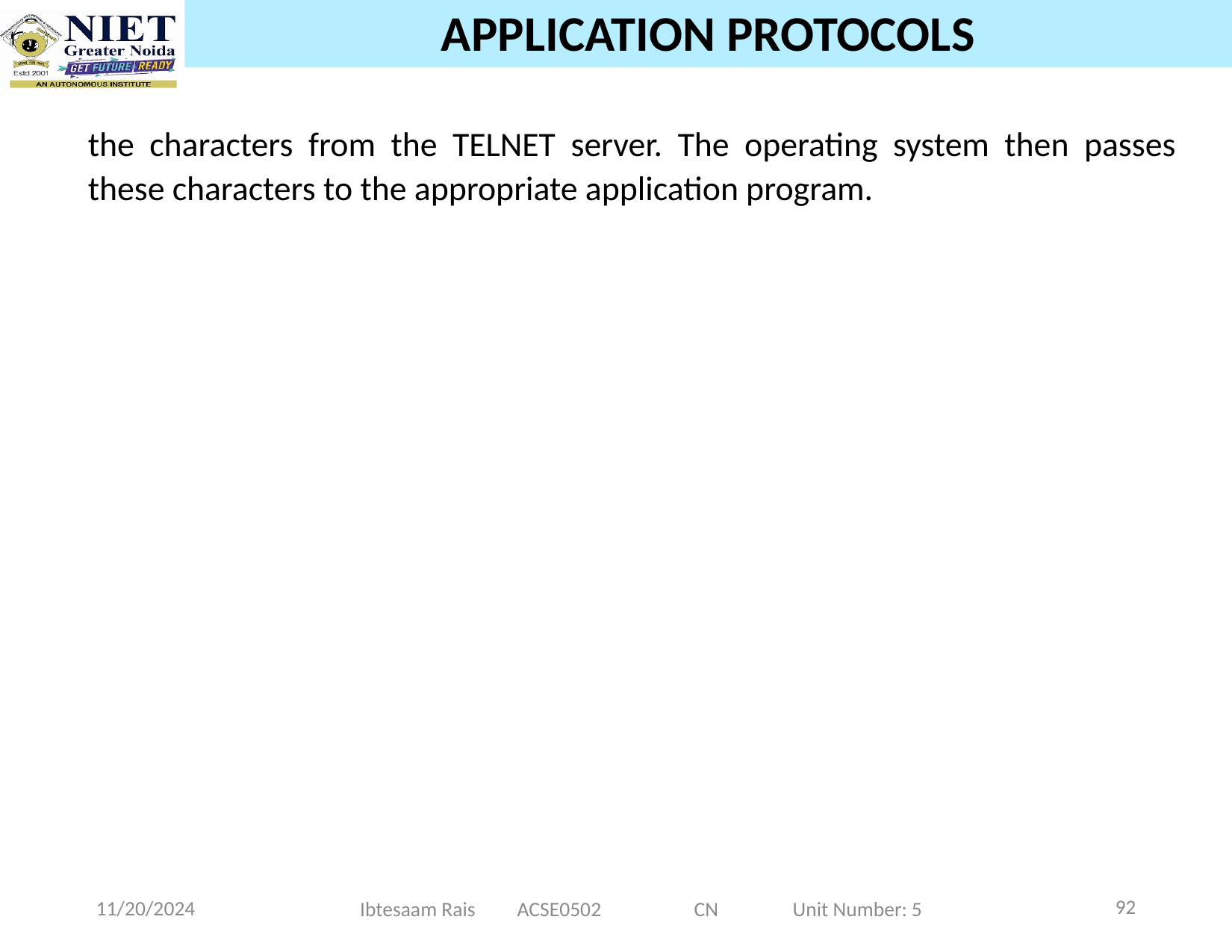

# APPLICATION PROTOCOLS
the characters from the TELNET server. The operating system then passes these characters to the appropriate application program.
92
11/20/2024
Ibtesaam Rais         ACSE0502                    CN                Unit Number: 5